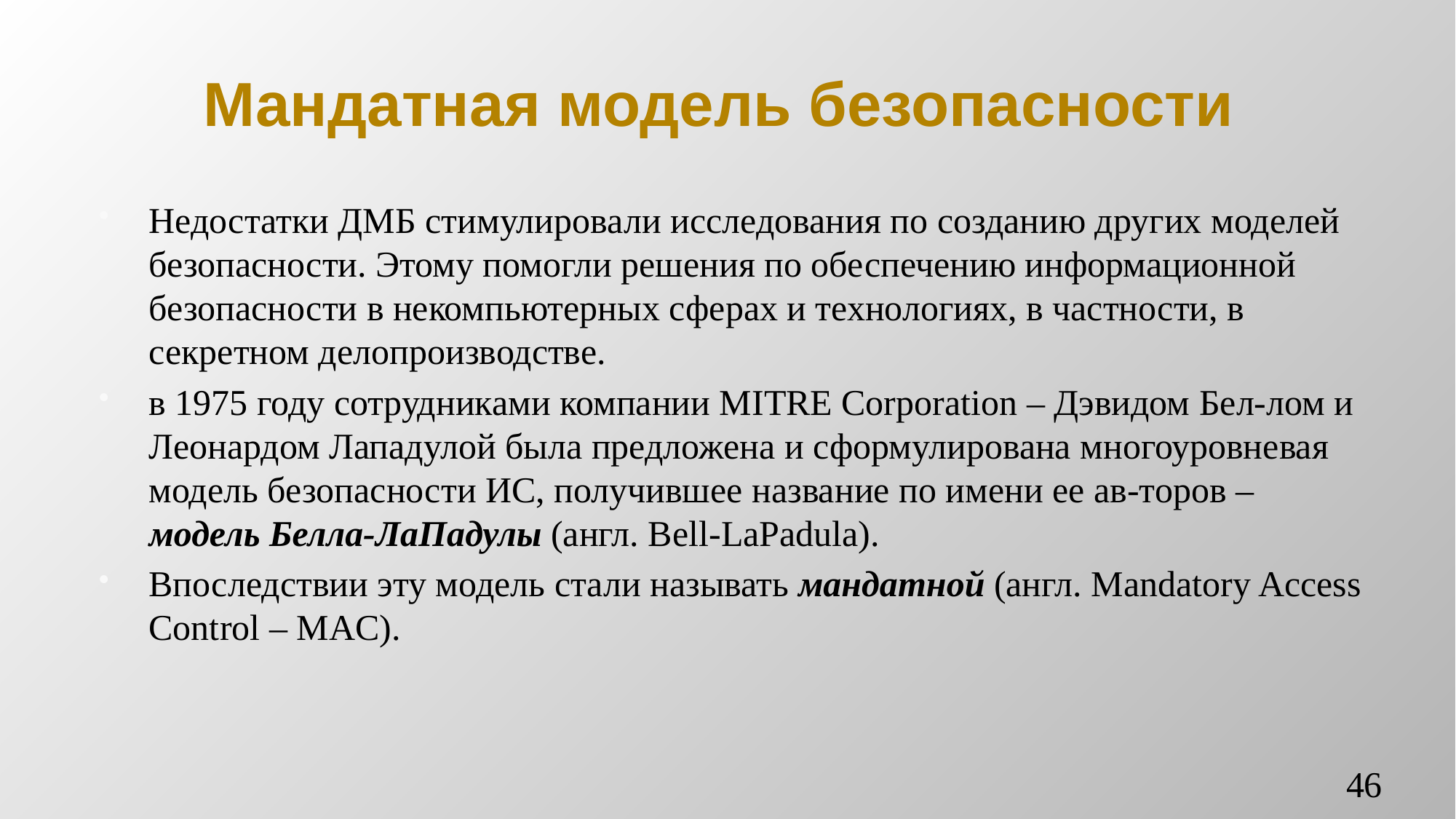

# Мандатная модель безопасности
Недостатки ДМБ стимулировали исследования по созданию других моделей безопасности. Этому помогли решения по обеспечению информационной безопасности в некомпьютерных сферах и технологиях, в частности, в секретном делопроизводстве.
в 1975 году сотрудниками компании MITRE Corporation – Дэвидом Бел-лом и Леонардом Лападулой была предложена и сформулирована многоуровневая модель безопасности ИС, получившее название по имени ее ав-торов – модель Белла-ЛаПадулы (англ. Bell-LaPadula).
Впоследствии эту модель стали называть мандатной (англ. Mandatory Access Control – МAC).
46